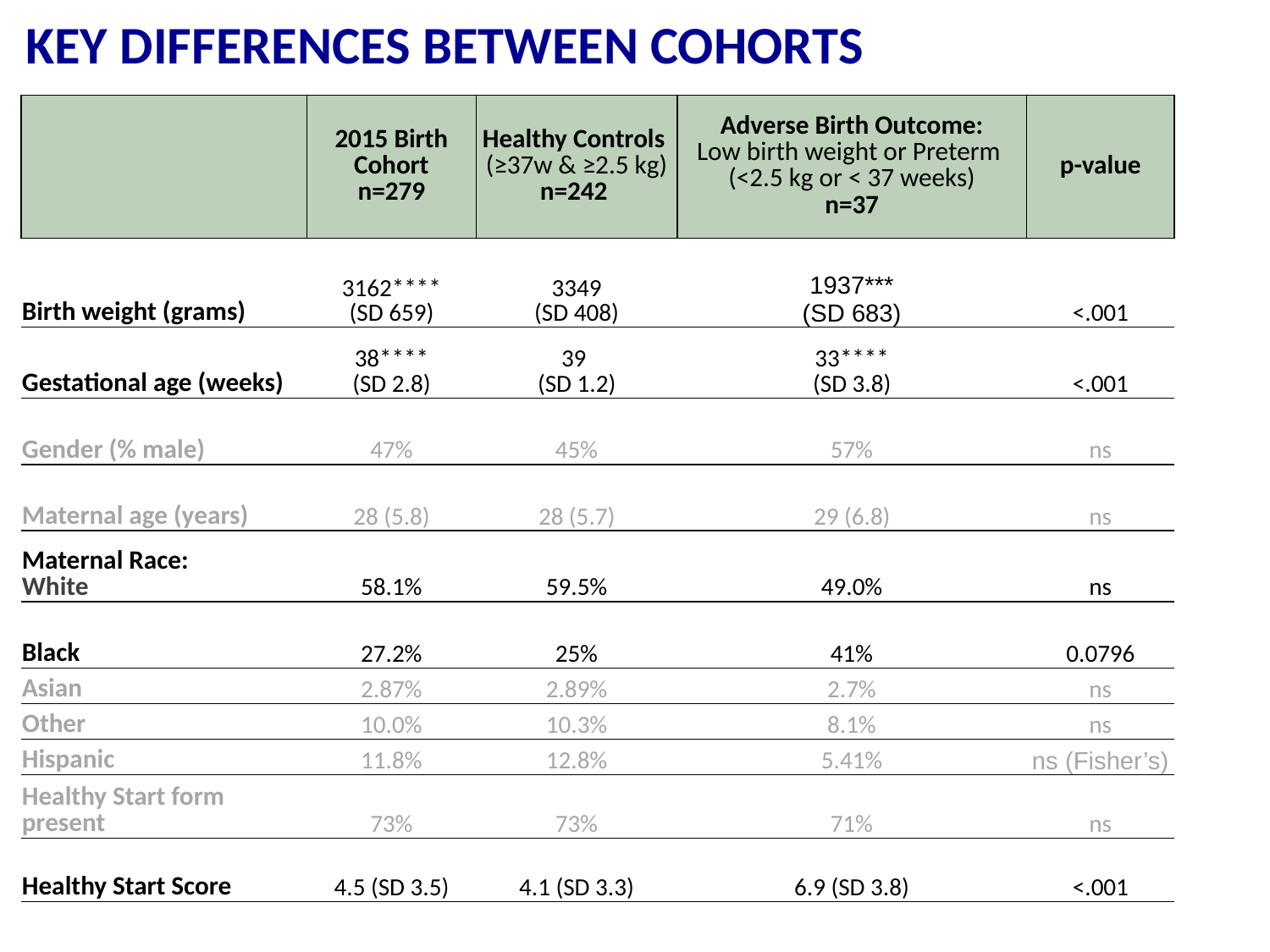

Key differences between cohorts
|  | 2015 Birth Cohort n=279 | Healthy Controls (≥37w & ≥2.5 kg) n=242 | Adverse Birth Outcome: Low birth weight or Preterm (<2.5 kg or < 37 weeks) n=37 | p-value |
| --- | --- | --- | --- | --- |
| Birth weight (grams) | 3162\*\*\*\* (SD 659) | 3349 (SD 408) | 1937\*\*\* (SD 683) | <.001 |
| Gestational age (weeks) | 38\*\*\*\* (SD 2.8) | 39 (SD 1.2) | 33\*\*\*\* (SD 3.8) | <.001 |
| Gender (% male) | 47% | 45% | 57% | ns |
| Maternal age (years) | 28 (5.8) | 28 (5.7) | 29 (6.8) | ns |
| Maternal Race: White | 58.1% | 59.5% | 49.0% | ns |
| Black | 27.2% | 25% | 41% | 0.0796 |
| Asian | 2.87% | 2.89% | 2.7% | ns |
| Other | 10.0% | 10.3% | 8.1% | ns |
| Hispanic | 11.8% | 12.8% | 5.41% | ns (Fisher’s) |
| Healthy Start form present | 73% | 73% | 71% | ns |
| Healthy Start Score | 4.5 (SD 3.5) | 4.1 (SD 3.3) | 6.9 (SD 3.8) | <.001 |